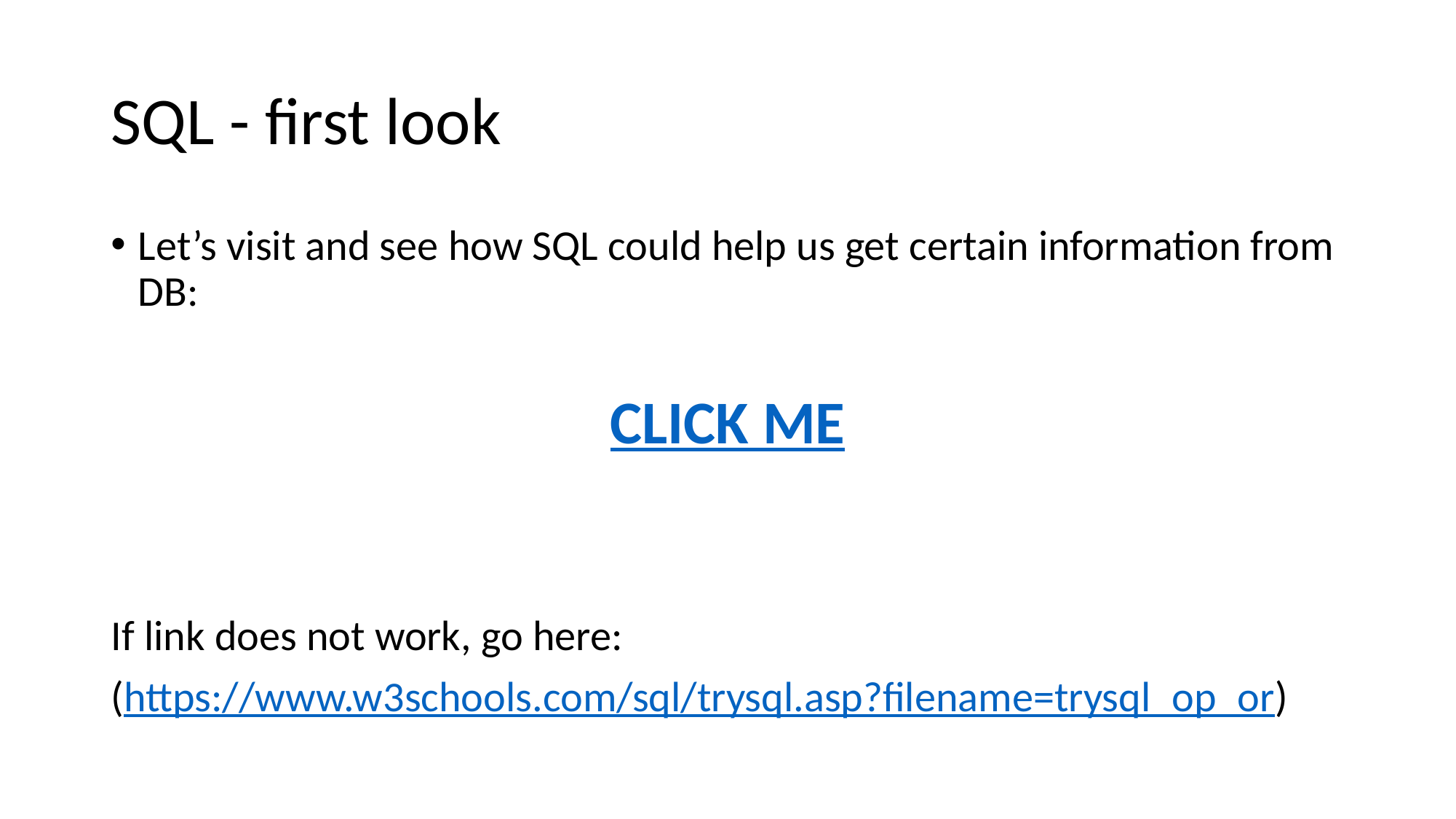

# SQL - first look
Let’s visit and see how SQL could help us get certain information from DB:

CLICK ME

If link does not work, go here:
(https://www.w3schools.com/sql/trysql.asp?filename=trysql_op_or)